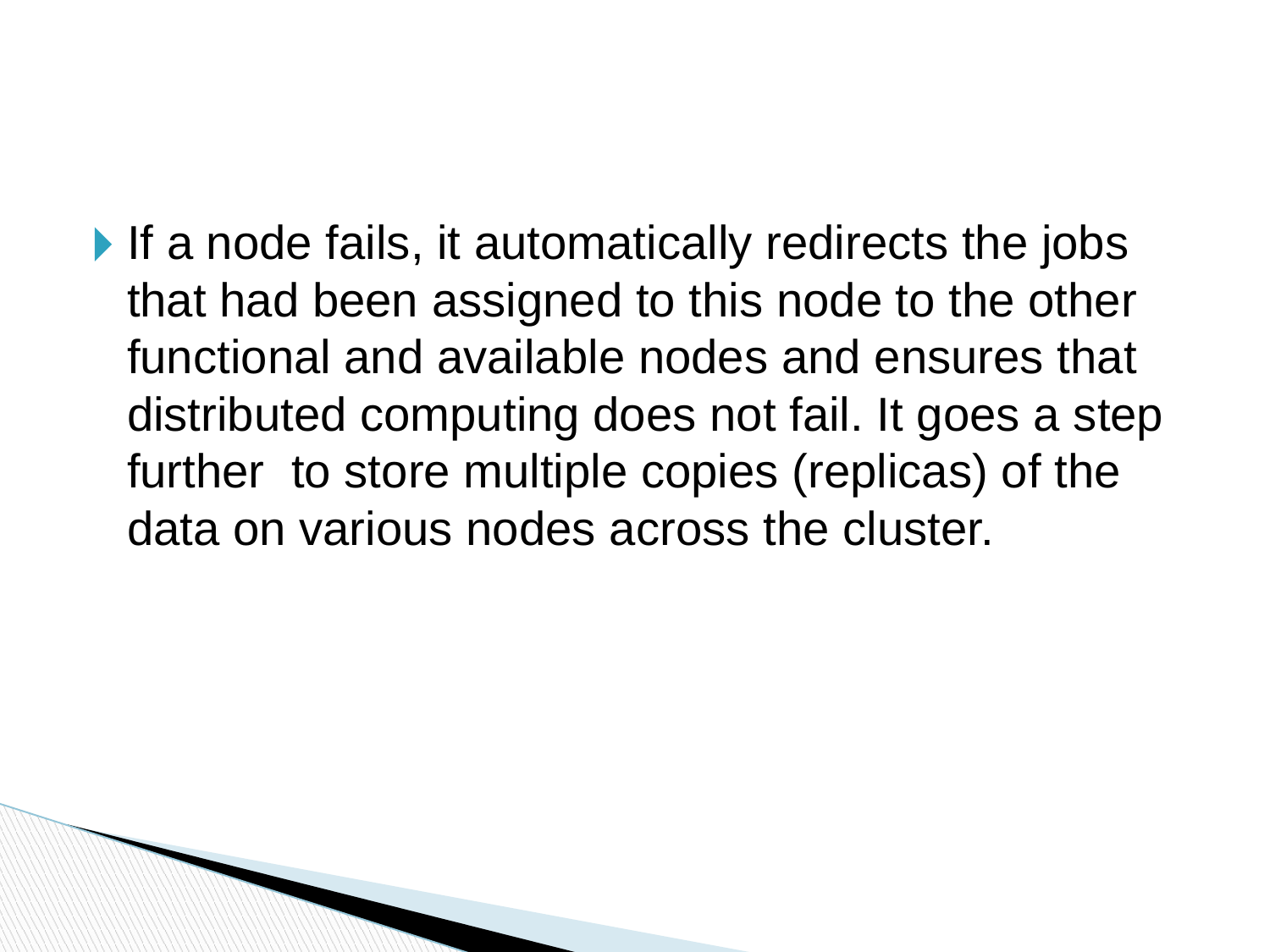

#
If a node fails, it automatically redirects the jobs that had been assigned to this node to the other functional and available nodes and ensures that distributed computing does not fail. It goes a step further  to store multiple copies (replicas) of the data on various nodes across the cluster.